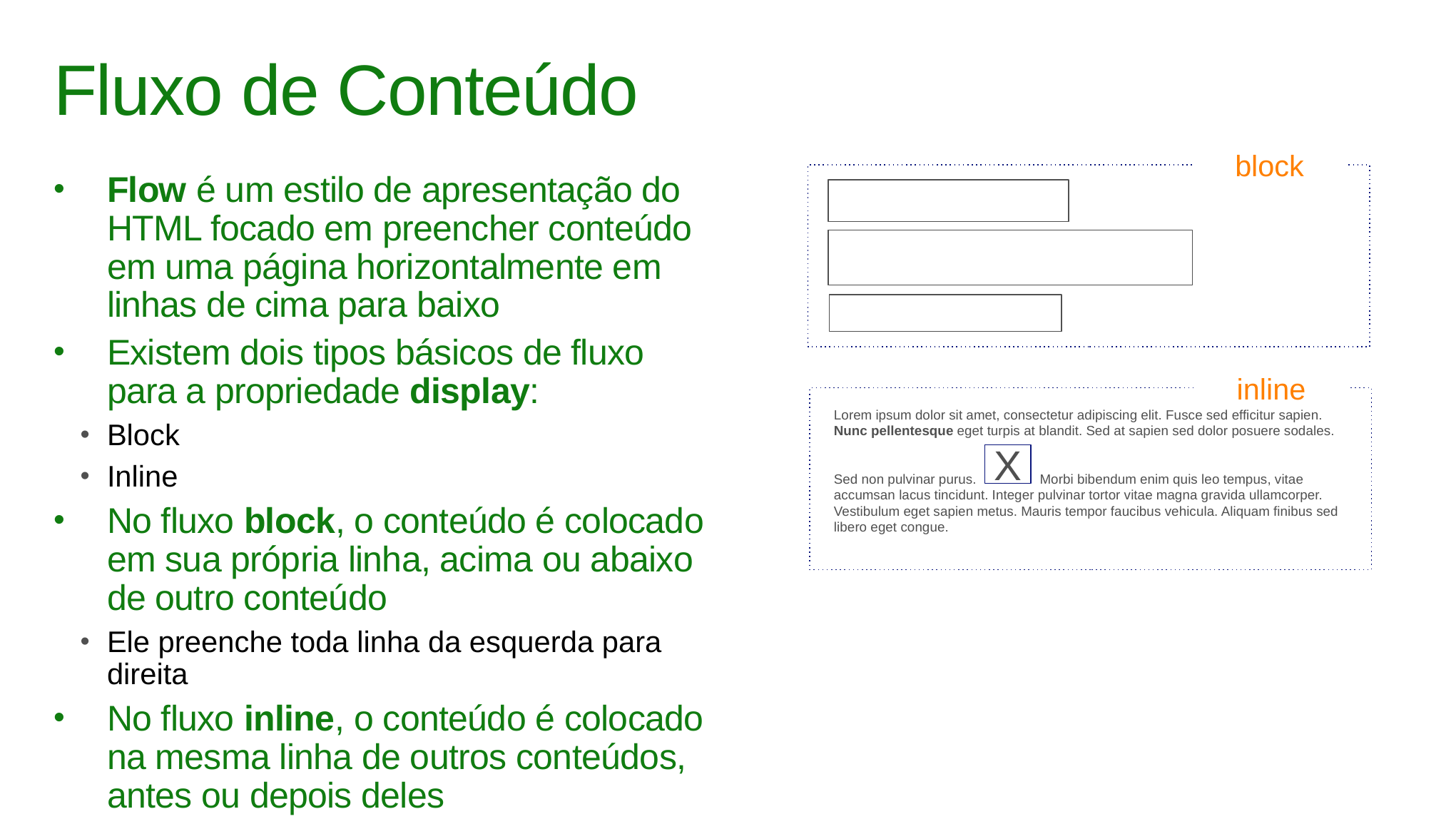

# Fluxo de Conteúdo
block

Flow é um estilo de apresentação do HTML focado em preencher conteúdo em uma página horizontalmente em linhas de cima para baixo
Existem dois tipos básicos de fluxo para a propriedade display:
Block
Inline
No fluxo block, o conteúdo é colocado em sua própria linha, acima ou abaixo de outro conteúdo
Ele preenche toda linha da esquerda para direita
No fluxo inline, o conteúdo é colocado na mesma linha de outros conteúdos, antes ou depois deles
inline

Lorem ipsum dolor sit amet, consectetur adipiscing elit. Fusce sed efficitur sapien. Nunc pellentesque eget turpis at blandit. Sed at sapien sed dolor posuere sodales.

Sed non pulvinar purus.                 Morbi bibendum enim quis leo tempus, vitae accumsan lacus tincidunt. Integer pulvinar tortor vitae magna gravida ullamcorper. Vestibulum eget sapien metus. Mauris tempor faucibus vehicula. Aliquam finibus sed libero eget congue.
X